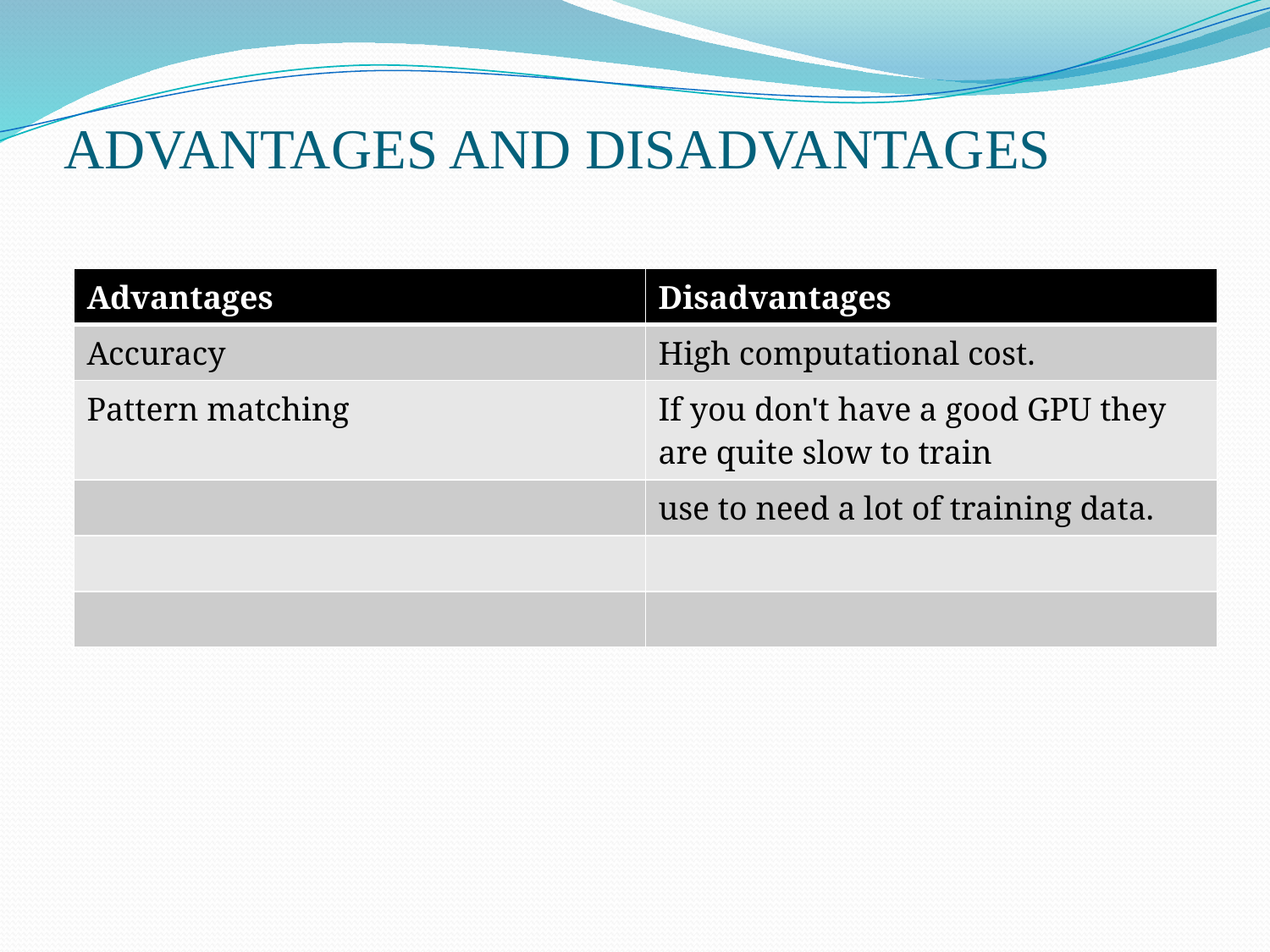

# ADVANTAGES AND DISADVANTAGES
| Advantages | Disadvantages |
| --- | --- |
| Accuracy | High computational cost. |
| Pattern matching | If you don't have a good GPU they are quite slow to train |
|  | use to need a lot of training data. |
|  |  |
|  |  |